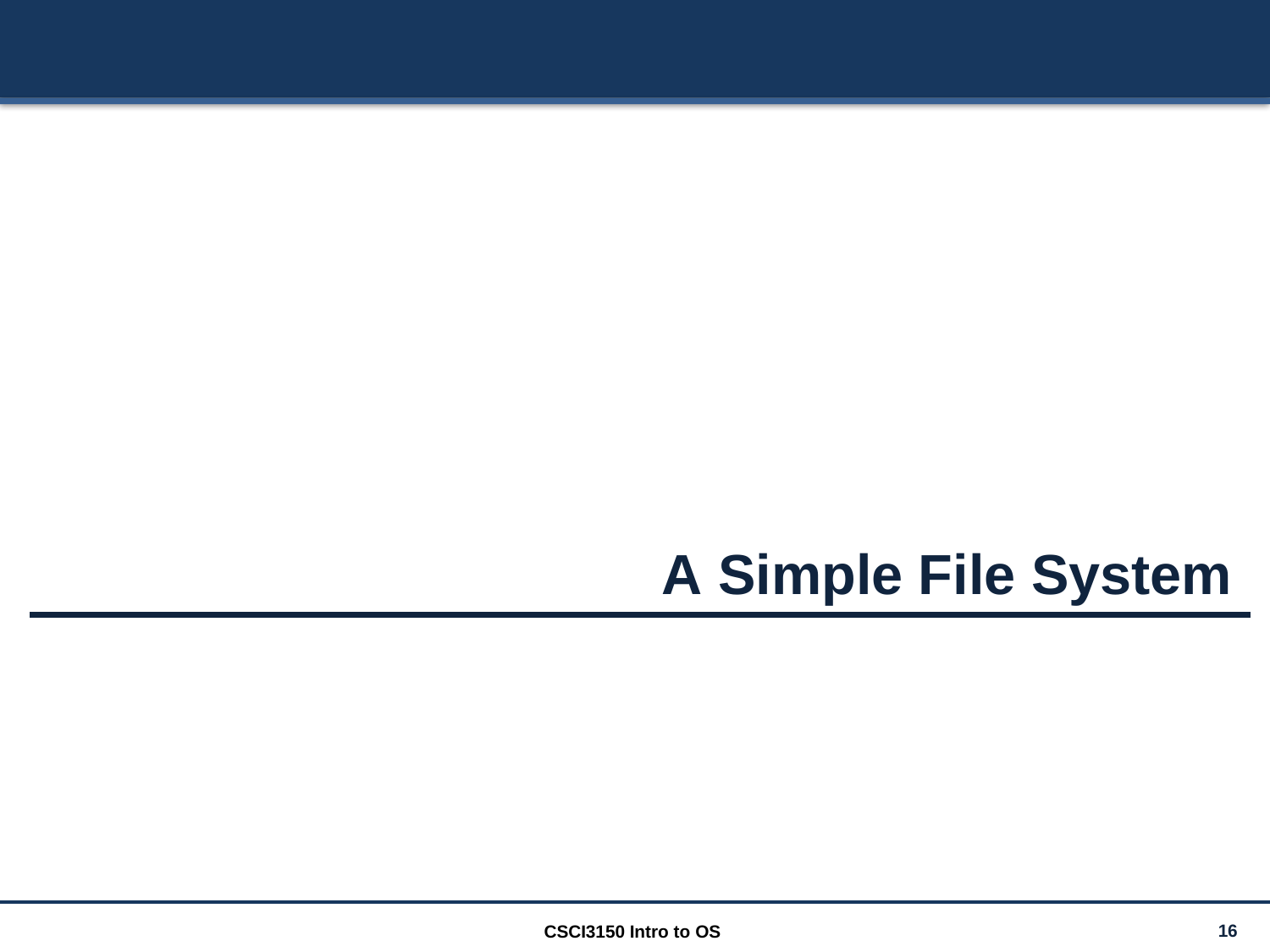

A Simple File System
CSCI3150 Intro to OS
16